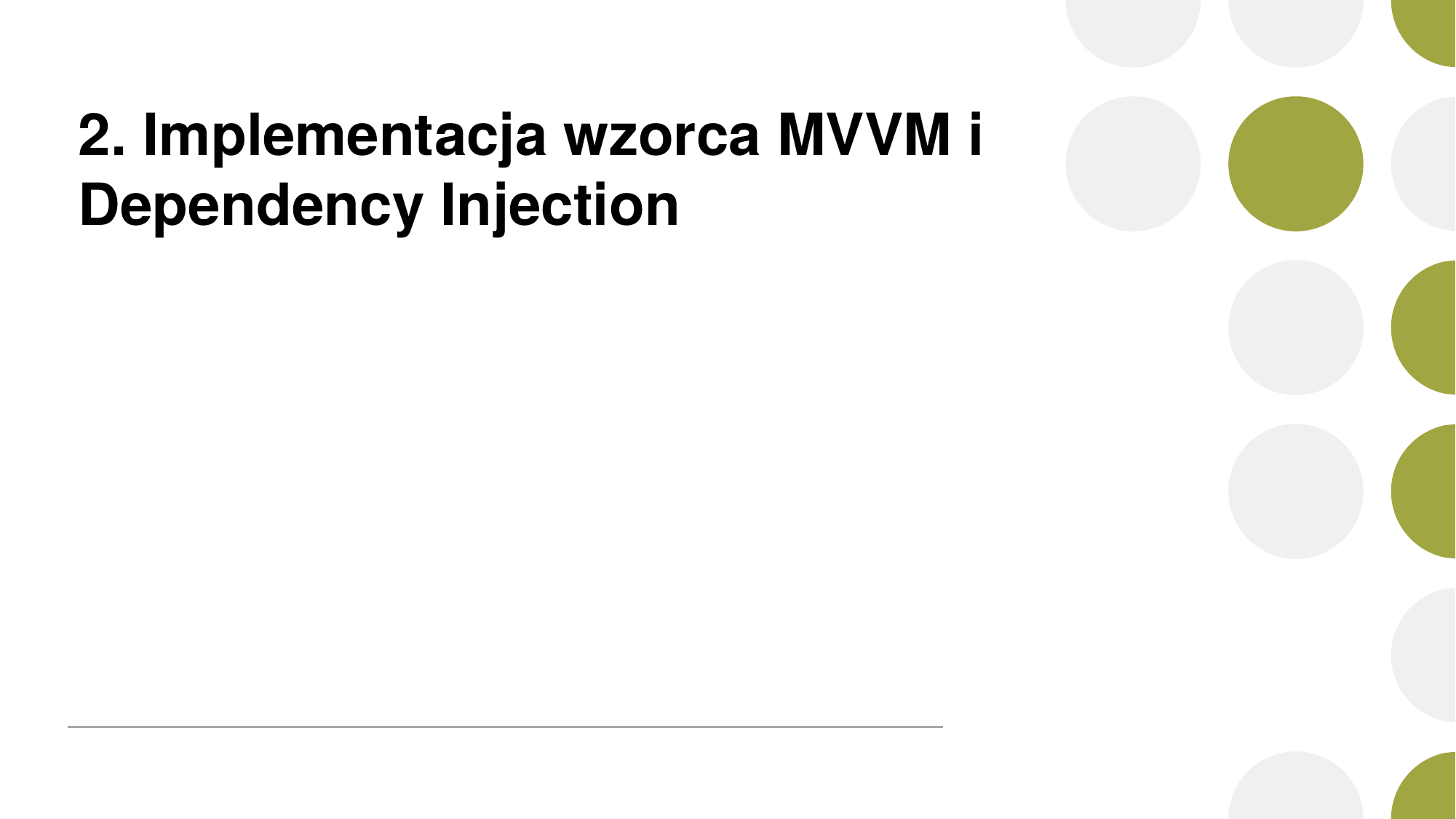

# 2. Implementacja wzorca MVVM i Dependency Injection